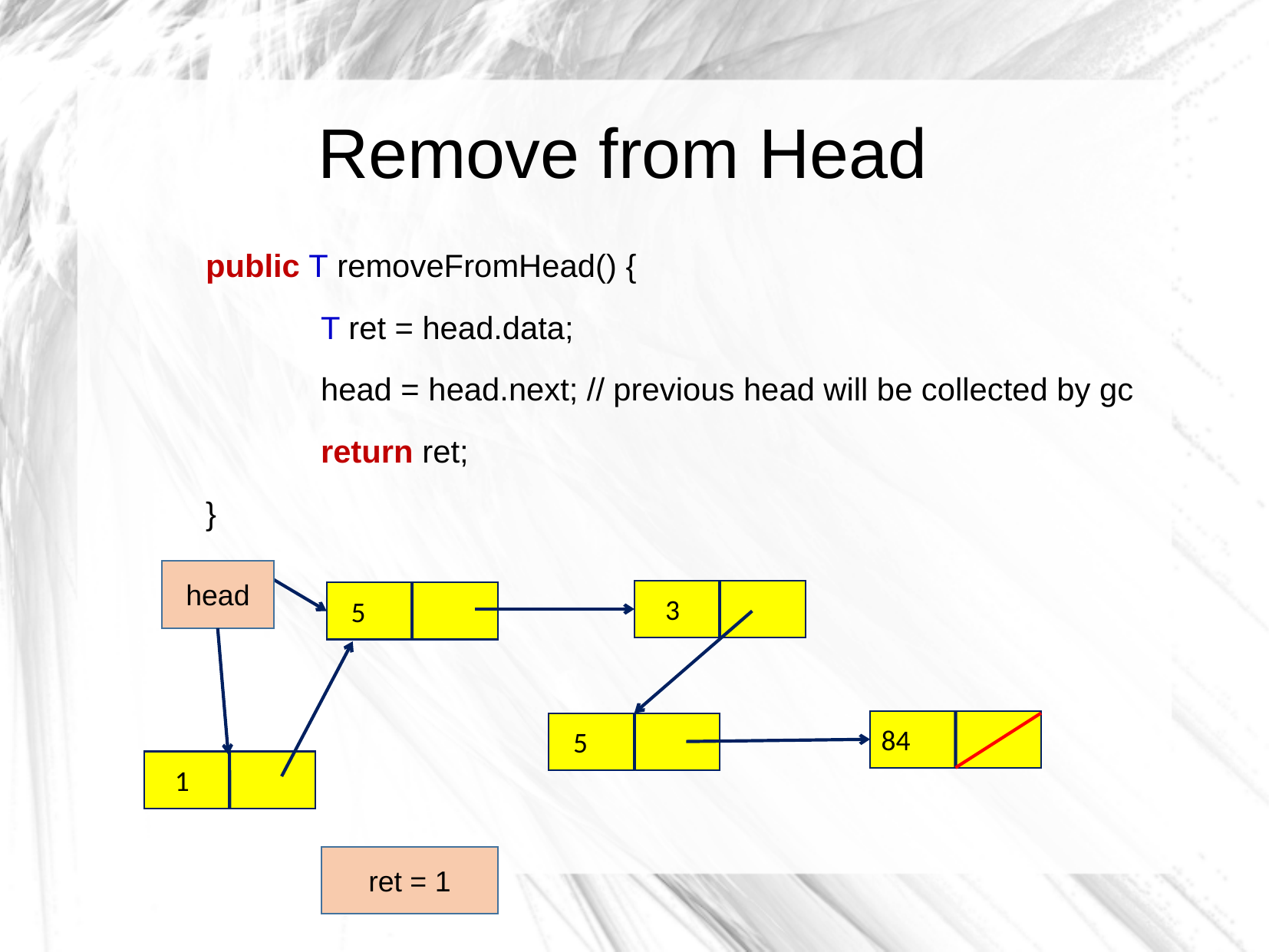

Remove from Head
	public T removeFromHead() {
		T ret = head.data;
		head = head.next; // previous head will be collected by gc
		return ret;
	}
head
   3
  5
84
  5
   1
ret = 1